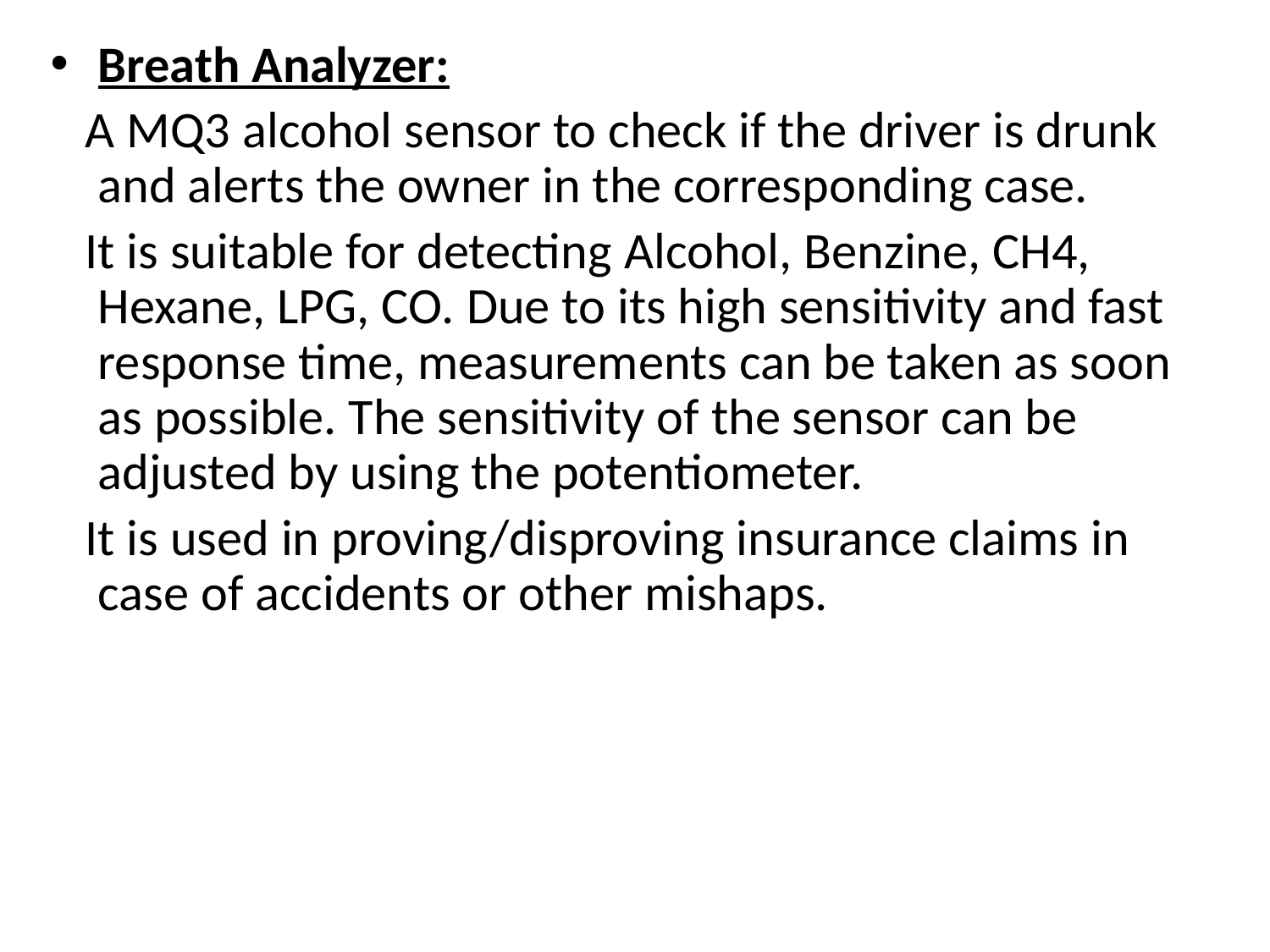

Breath Analyzer:
   A MQ3 alcohol sensor to check if the driver is drunk and alerts the owner in the corresponding case.
   It is suitable for detecting Alcohol, Benzine, CH4, Hexane, LPG, CO. Due to its high sensitivity and fast response time, measurements can be taken as soon as possible. The sensitivity of the sensor can be adjusted by using the potentiometer.
   It is used in proving/disproving insurance claims in case of accidents or other mishaps.